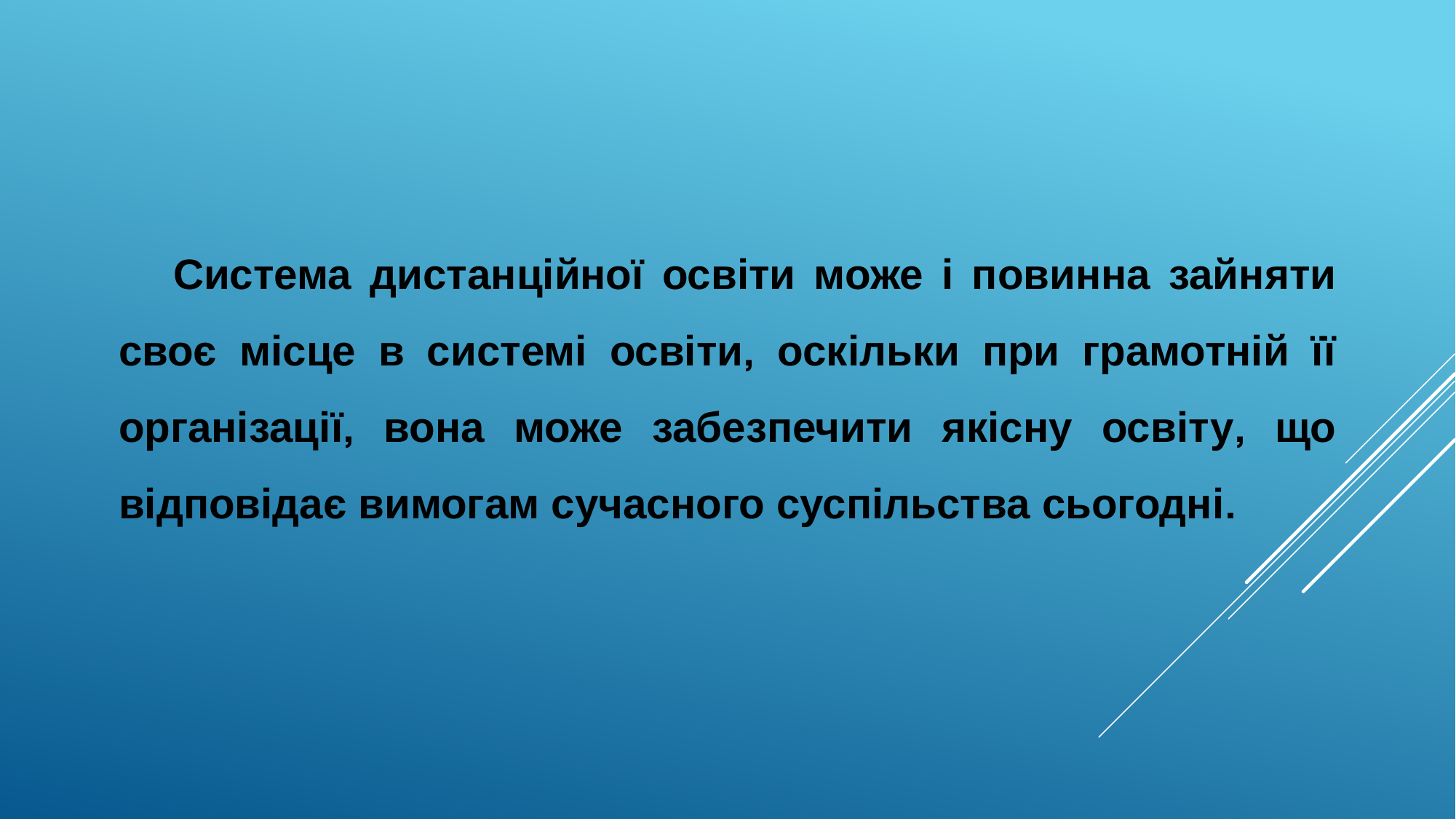

Система дистанційної освіти може і повинна зайняти своє місце в системі освіти, оскільки при грамотній її організації, вона може забезпечити якісну освіту, що відповідає вимогам сучасного суспільства сьогодні.